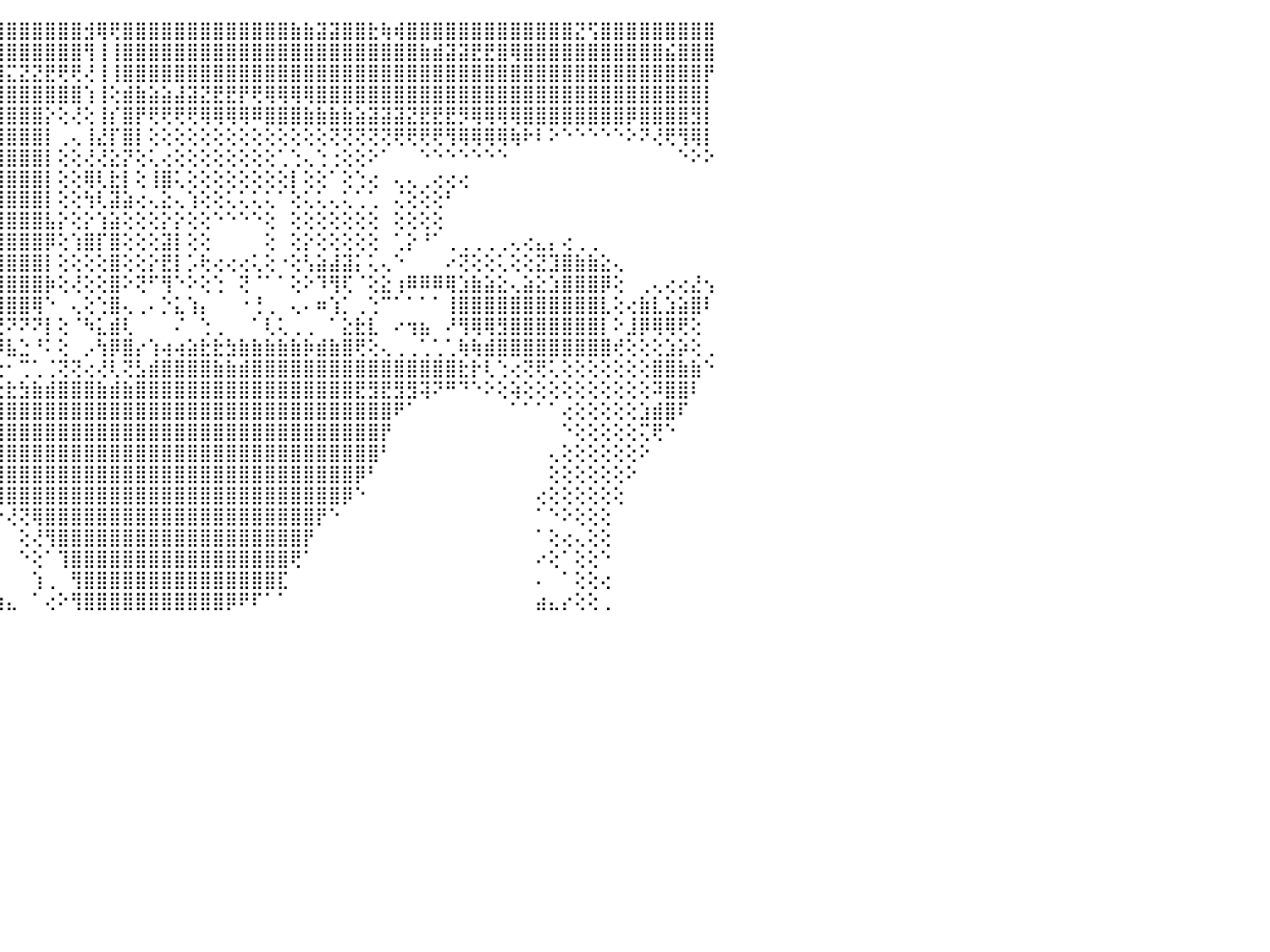

⢄⢄⣄⢄⢔⢕⢄⢔⣔⣔⣰⣕⣔⢕⢸⣧⢸⣿⢱⣕⢕⢕⣧⡅⢸⣿⣿⡱⢯⢏⣹⣵⣆⣿⣿⣿⣿⣿⣿⣿⣿⣿⣿⣿⣿⣿⣿⣿⣿⣿⣿⣺⢿⢟⣿⣿⣿⣿⣿⣿⣿⣿⣿⣿⣿⣿⣿⣷⣷⣽⣽⣿⣿⣗⢷⢾⣿⣿⣿⣿⣿⣿⣿⣿⣿⣿⣿⣿⣿⣝⢫⣿⣿⣿⣿⣿⣿⣿⣿⣿⠀
⢕⢕⣿⣿⣿⣿⣿⣿⣿⣿⣿⣿⣿⣷⣸⡿⢵⣿⣼⣿⢕⢕⣿⢧⢷⣿⣧⣶⡸⣿⣟⣿⣿⣿⣾⣿⣿⣿⣿⣿⣿⣿⡿⢿⣿⣿⣿⣿⣿⣿⣿⢻⢸⢸⣿⣿⣿⣿⣿⣿⣿⣿⣿⣿⣿⣿⣿⣿⣿⣿⣿⣿⣿⣿⣿⣿⣿⣷⣾⣽⣽⣟⣟⣿⢿⣿⣿⣿⣿⣿⣿⣿⣿⣿⣿⣿⣮⣿⣿⣿⠀
⣥⣾⣿⣿⣿⣿⢟⢝⢝⢝⠝⢝⢻⢿⠏⢳⢕⢿⢿⢗⣆⣩⣿⣾⣿⣿⣿⡿⢇⣿⣿⣿⣿⣿⣿⣿⢿⣿⢻⢯⠟⠇⢙⢍⣽⣍⣝⣝⣟⢟⢟⢜⢸⢸⣿⣿⣿⣿⣿⣿⣿⣿⣿⣿⣿⣿⣿⣿⣿⣿⣿⣿⣿⣿⣿⣿⣿⣿⣿⣿⣿⣿⣿⣿⣿⣿⣿⣿⣿⣿⣿⣿⣿⣿⣿⣿⣿⣿⣿⡟⠀
⢟⢻⢿⢿⢿⢇⢕⢕⢕⢕⢧⢕⣱⡕⢱⢎⣽⣵⣷⣿⣿⣿⣿⣿⣿⣿⣿⣿⣾⡿⢻⢟⢻⠝⢟⢊⢕⢅⢔⢕⠕⣑⣵⣧⣿⣿⣿⣿⣿⣿⣿⢱⢸⢕⣾⣷⣵⣵⣼⣽⣝⣟⣟⡟⢟⢿⢿⢿⢿⣿⣿⣿⣿⣿⣿⣿⣿⣿⣿⣿⣿⣿⣿⣿⣿⣿⣿⣿⣿⣿⣿⣿⣿⣿⣿⣿⣿⣿⣿⡇⠀
⣿⣿⣿⣿⣷⣧⣕⣔⢔⢔⢕⢱⢟⠇⣔⢸⣿⢝⣿⣿⣿⣿⣿⡿⣿⢻⠿⢟⢑⢅⢅⢔⢕⢕⢕⢕⢵⢕⠕⠔⠉⢜⣿⣿⣿⣿⣿⣿⡕⢕⢜⢕⢸⡎⣿⡟⢟⢟⢟⢟⢿⢿⢿⢿⠿⣿⣿⣿⣷⣷⣷⣷⣵⣽⣽⣽⣝⣟⣟⣟⡻⢿⢿⢿⢿⣿⣿⣿⣿⣿⣿⣿⣿⡿⣿⣿⣿⣿⣻⡇⠀
⣿⣿⣿⣿⣿⣿⣿⣿⣿⣇⣷⢕⡵⢱⣿⣿⡇⣺⢟⠿⢝⢋⢝⢅⢕⢔⢕⢕⢕⢕⢑⢕⢕⢕⢕⢕⢕⢔⠀⠀⠀⠑⣿⣿⣿⣿⣿⣿⡇⢀⢄⢸⣜⡏⣿⡇⢕⢕⢕⢕⢕⢕⢕⢕⢕⢕⢕⢕⢕⢕⢝⢝⢝⢝⢝⢟⢟⢟⢟⢻⢿⢿⢿⢿⢷⠗⠇⠕⠑⠑⠑⠑⠑⠕⠝⢜⢟⢻⢿⡇⠀
⣿⣿⣿⣿⣿⢿⢿⠿⢿⡿⢇⢝⢵⣿⢟⢟⡏⢕⢕⢕⢕⢕⢕⢕⢕⢕⢕⢕⢔⢕⢕⠑⠁⠁⠁⠑⠁⠁⠀⠀⠀⠀⣿⣿⣿⣿⣿⣿⡇⢕⢕⢜⢜⣕⡝⢕⢅⢔⢕⢕⢕⢕⢕⢕⢕⢕⢁⢑⢄⢑⢐⢕⢕⠕⠁⠀⠀⠑⠑⠑⠑⠑⠑⠑⠀⠀⠀⠀⠀⠀⠀⠀⠀⠀⠀⠀⠀⠑⠕⠕⠀
⣿⣿⣿⣿⢇⢕⢕⢕⢕⢕⢕⢕⣕⠅⣱⣷⢕⢀⠀⠁⠑⠁⠑⠑⠁⢱⣷⣧⡕⢕⠀⠀⠀⠀⢀⡀⢀⠕⠀⢔⢄⣷⣿⣿⣿⣿⣿⣿⡇⢕⢕⢿⢇⣗⡇⢕⢸⣿⢅⢕⢕⢕⢕⢕⢕⢕⢕⡇⢕⢕⠁⢕⢑⢔⠀⢄⢄⢀⢔⢔⢔⠀⠀⠀⠀⠀⠀⠀⠀⠀⠀⠀⠀⠀⠀⠀⠀⠀⠀⠀⠀
⣿⣿⡟⢇⢕⢕⢕⢕⢕⢕⢕⢝⢟⢟⢟⢟⢕⢕⢔⠀⢀⢀⢄⢰⣄⡙⢻⣿⣿⡇⠀⠕⠕⠕⠑⢑⢑⢕⢕⢕⢑⢍⣿⣿⣿⣿⣿⣿⡇⢕⢕⢳⢇⣽⣵⢔⢄⣕⢄⢱⢕⢕⢅⢅⢅⢅⠁⢕⢅⢅⢄⢅⢁⢁⠀⢌⢕⢕⢕⠃⠀⠀⠀⠀⠀⠀⠀⠀⠀⠀⠀⠀⠀⠀⠀⠀⠀⠀⠀⠀⠀
⢝⢕⢕⢕⢕⢕⢕⢕⢕⢕⢕⢔⢔⢱⢷⢇⢕⢕⢕⢜⢑⢑⢕⢜⠈⢕⢽⣿⣿⡇⢔⢔⢕⢇⣿⣿⢸⡕⢕⢕⢕⢸⣿⣻⣿⣿⣿⣿⣧⡕⢕⡕⢱⣵⢕⢕⢕⡕⡕⢕⢕⠑⠑⠑⠑⢕⠀⢕⢕⢕⢕⢕⢕⢕⠀⢕⢕⢕⢕⠀⠀⠀⠀⠀⠀⠀⠀⠀⠀⠀⠀⠀⠀⠀⠀⠀⠀⠀⠀⠀⠀
⢕⢕⢕⢕⢕⢕⢕⢕⢕⢕⢕⢕⢕⢕⣕⢕⢕⢕⢕⢕⢕⢕⢕⢕⢕⢕⢕⢱⣵⡕⠑⢕⢕⢕⣿⢻⣿⢕⢕⢕⢕⢕⢻⠽⣿⣿⣿⣿⡿⢕⢱⣿⡏⣿⢕⢕⢕⣽⡇⢕⢕⠀⠀⠀⠀⢕⠀⢕⡕⢕⢕⢕⢕⢕⠀⢁⡕⠘⠁⢀⢀⢀⢀⢀⢄⢔⣄⡄⢔⢀⢀⠀⠀⠀⠀⠀⠀⠀⠀⠀⠀
⢕⢕⢕⢕⢕⢕⢕⢕⢕⢕⢕⢕⢕⢜⢙⢧⢗⢗⢳⣷⡷⠓⠓⠓⠓⠑⠱⣝⢙⢕⠁⢕⢕⠑⠕⠑⠕⢕⢕⢕⢕⠄⢪⠥⢿⣿⣿⣿⡇⢕⢕⢕⢕⣿⢕⢕⡕⣟⡇⡡⢗⢔⢔⢔⢅⢕⠐⢕⢣⣵⣼⣽⡅⢅⢄⠑⠀⠀⠀⠔⢝⢕⢕⢅⢕⢕⣝⣹⣿⣷⣷⣕⢄⠀⠀⠀⠀⠀⠀⠀⠀
⣷⢕⢕⢕⢕⢕⢕⢕⠕⢱⢑⠑⣵⣗⣑⣕⣵⣵⣷⢟⣧⡷⡵⣄⡄⣄⡄⢑⢕⢕⢕⠑⣡⣑⠕⢕⢕⢕⢕⢑⠕⢀⢸⣆⣺⣿⣿⣿⡷⢕⢜⢕⢕⣿⠕⢝⠋⢻⠑⠕⢕⢑⠀⢝⠈⠁⠁⢕⠕⠹⢻⢏⠈⢕⣕⢰⠿⠿⠿⢿⣱⣷⣵⣕⢄⣵⣕⣱⣿⣿⣿⡿⢕⠀⢀⢄⢔⢔⣜⢢⠀
⢏⢕⢕⢕⢕⢕⢕⢕⢖⢡⢅⠜⢿⣿⣿⣿⡿⢿⣿⣿⣿⣿⣿⣿⣿⣿⣿⣿⣿⢕⢕⠆⣼⣿⢑⢕⢕⢅⠄⠐⠄⠄⢸⣷⣽⣿⣿⢿⠑⠀⢄⢕⢑⣿⢄⢀⠄⡑⣅⢱⡄⠀⠀⠐⢘⢀⠀⢄⠄⠶⢱⡁⢀⢑⠉⠁⠁⠁⠁⢸⣿⣿⣿⣿⣿⣿⣿⣿⣿⣿⣿⣇⢕⢔⣷⣇⣱⣵⣿⠇⠀
⢕⢕⢕⢕⢕⢕⢱⡇⠕⢕⢅⢀⢘⠟⢟⢻⠀⠈⠟⠟⢟⠟⠟⠟⠟⠛⠛⢛⢛⢕⢕⠀⠁⠀⢵⠀⠁⠉⠀⠐⠀⠀⢓⣱⢝⠝⠝⠝⡇⢕⠈⠳⣅⣾⢇⠀⠀⠀⠌⠀⢑⢀⠀⠀⠁⢇⢅⢀⢀⠀⠁⣕⣗⣇⠀⠔⢲⣦⠀⠜⢻⢿⢿⣻⣿⣿⣿⣿⣿⣿⣿⡇⠕⣸⡿⢿⢿⢟⢕⠀⠀
⣧⣷⣷⣶⣷⣷⣿⣿⣷⡕⢕⢕⢔⢄⠐⠐⠀⠀⠀⠀⠈⠀⠁⠉⠍⠅⠁⠀⢔⣕⣕⣕⣕⣕⡕⢄⢄⣕⣄⣌⣄⣰⢞⠺⠿⣧⣑⠘⠅⢕⠀⡠⢳⡿⣿⡔⢱⢴⢴⣵⣗⣗⣳⣷⣷⣷⣷⣷⡷⣾⣷⣿⢟⢕⢄⢀⢀⢁⢁⢁⢷⢷⣾⣿⣿⣿⣿⣿⣿⣿⣿⣿⢞⢕⢕⢕⣱⡵⢕⢀⠀
⣿⣿⣿⣿⣿⣿⣿⣿⣿⡇⢕⢕⢕⢕⢕⢕⢕⢔⢔⢔⢔⠔⢔⣔⣔⣔⣔⣔⣗⣛⡿⣿⢿⣟⣿⣿⣿⣷⣷⣷⣽⣝⡁⢑⢐⠂⢉⢁⢈⢝⢝⢔⢜⢇⢝⣣⣾⣿⣿⣿⣿⣷⣷⣾⣿⣿⣿⣿⣿⣿⣿⣿⣿⣿⣿⣿⣿⣿⣿⣿⣗⡗⢇⢑⢔⢝⢟⢅⢕⢕⢕⢕⢕⢕⢕⣿⣿⣷⣷⠑⠀
⠉⠟⠿⣿⣿⣿⣿⣿⣿⢇⠕⢕⢕⢕⢕⢱⣿⣿⣿⣿⣿⣿⣿⣿⣿⣿⣿⣿⣿⣿⣿⣿⣿⣿⣿⣿⣿⣿⣟⢻⢟⢕⢕⠖⢒⣗⣳⣷⣾⣿⣿⣿⣷⣾⣷⣿⣿⣿⣿⣿⣿⣿⣿⣿⣿⣿⣿⣿⣿⣿⣿⣿⣟⣻⣟⣻⣻⢽⠝⠛⠙⠑⠕⢕⢵⢕⢕⢕⢕⢕⢕⢕⢕⢕⢕⠽⣿⣿⠇⠀⠀
⠀⠀⠀⠀⠈⠉⠉⠉⠁⠀⠀⠑⢕⢕⢕⠑⢿⣿⣿⣿⣿⢿⢿⣿⣿⣿⣿⣿⣿⣿⣿⣿⣿⣿⣿⣿⣿⣿⣿⣿⣿⣷⣷⣿⣿⣿⣿⣿⣿⣿⣿⣿⣿⣿⣿⣿⣿⣿⣿⣿⣿⣿⣿⣿⣿⣿⣿⣿⣿⣿⣿⣿⣿⣿⣿⠟⠁⠀⠀⠀⠀⠀⠀⠀⠁⠁⠁⠁⢔⢕⢕⢕⢕⢕⣱⣾⣿⠏⠀⠀⠀
⠀⠀⠀⠀⠀⠀⠀⠀⠀⠀⠀⠀⠀⠕⢕⠀⢷⣷⣷⣷⣾⣿⣿⣿⣿⣿⣿⣿⣿⣿⣿⣿⣿⣿⣿⣿⣿⣿⣿⣿⣿⣿⣿⣿⣿⣿⣿⣿⣿⣿⣿⣿⣿⣿⣿⣿⣿⣿⣿⣿⣿⣿⣿⣿⣿⣿⣿⣿⣿⣿⣿⣿⣿⣿⡟⠀⠀⠀⠀⠀⠀⠀⠀⠀⠀⠀⠀⠀⠑⢕⢕⢕⢕⢕⢍⢟⠑⠀⠀⠀⠀
⠀⠀⠀⠀⠀⠀⠀⠀⠀⠀⠀⠀⠀⠀⠑⠀⠜⣿⣿⣿⣿⣿⣿⣿⣿⣿⣿⣿⣿⣿⣿⣿⣿⣿⣿⣿⣿⣿⣿⣿⣿⣿⣿⣿⣿⣿⣿⣿⣿⣿⣿⣿⣿⣿⣿⣿⣿⣿⣿⣿⣿⣿⣿⣿⣿⣿⣿⣿⣿⣿⣿⣿⣿⣿⠃⠀⠀⠀⠀⠀⠀⠀⠀⠀⠀⠀⠀⢄⢕⢕⢕⢕⢕⢕⠕⠀⠀⠀⠀⠀⠀
⠀⠀⠀⠀⠀⠀⠀⠀⠀⠀⠀⠀⠀⠀⠀⠀⠀⢹⣿⣿⣿⣿⣿⣿⣿⣿⣿⣿⣿⣿⣿⣿⣿⣿⣿⣿⣿⣿⣿⣿⣿⣿⣿⣿⣿⣿⣿⣿⣿⣿⣿⣿⣿⣿⣿⣿⣿⣿⣿⣿⣿⣿⣿⣿⣿⣿⣿⣿⣿⣿⣿⣿⡿⠃⠀⠀⠀⠀⠀⠀⠀⠀⠀⠀⠀⠀⠀⢕⢕⢕⢕⢕⢕⠕⠀⠀⠀⠀⠀⠀⠀
⠀⠀⠀⠀⠀⠀⠀⠀⠀⠀⠀⠀⠀⠀⠀⠀⠀⠀⢻⣿⣿⣿⣿⣿⣿⣿⣿⣿⣿⣿⣿⣿⣿⣿⣿⣿⣿⣿⣿⣿⣿⣿⣿⢿⢿⣿⣿⣿⣿⣿⣿⣿⣿⣿⣿⣿⣿⣿⣿⣿⣿⣿⣿⣿⣿⣿⣿⣿⣿⣿⣿⡿⠑⠀⠀⠀⠀⠀⠀⠀⠀⠀⠀⠀⠀⠀⢔⢕⢕⢕⢕⢕⢕⠀⠀⠀⠀⠀⠀⠀⠀
⠀⠀⠀⠀⠀⠀⠀⠀⠀⠀⠀⠀⠀⠀⠀⠀⠀⠐⢜⢿⣿⣿⣿⣿⣿⣿⣿⣿⣿⣿⣿⣿⣿⣿⣽⣿⣿⣿⣿⣿⣿⣿⢕⠑⠕⢜⢝⢿⣿⣿⣿⣿⣿⣿⣿⣿⣿⣿⣿⣿⣿⣿⣿⣿⣿⣿⣿⣿⣿⡟⠑⠀⠀⠀⠀⠀⠀⠀⠀⠀⠀⠀⠀⠀⠀⠀⠁⠑⠕⢕⢕⢕⠀⠀⠀⠀⠀⠀⠀⠀⠀
⠀⠀⠀⠀⠀⠀⠀⠀⠀⠀⠀⠀⠀⠀⠀⠀⠀⠐⠀⠜⣿⣿⣿⣿⣿⣿⣿⣿⣿⣿⣿⣿⣿⣿⣿⣿⣿⣿⣿⣿⣿⣿⡇⠀⠀⠀⢕⢜⢻⣿⣿⣿⣿⣿⣿⣿⣿⣿⣿⣿⣿⣿⣿⣿⣿⣿⣿⣿⡟⠀⠀⠀⠀⠀⠀⠀⠀⠀⠀⠀⠀⠀⠀⠀⠀⠀⠁⢕⢔⢄⢕⢕⠀⠀⠀⠀⠀⠀⠀⠀⠀
⠀⠀⠀⠀⠀⠀⠀⠀⠀⠀⠀⠀⠀⠀⠀⢀⠀⠀⢄⣴⣿⣿⣿⣿⣿⣿⣿⣿⣿⣿⣿⣿⣿⣿⣿⣿⣿⣿⣿⣿⣿⣿⣧⢀⠀⠀⠑⢕⠁⢹⣿⣿⣿⣿⣿⣿⣿⣿⣿⣿⣿⣿⣿⣿⣿⣿⣿⢟⠁⠀⠀⠀⠀⠀⠀⠀⠀⠀⠀⠀⠀⠀⠀⠀⠀⠀⠔⢕⠁⢕⢕⠑⠀⠀⠀⠀⠀⠀⠀⠀⠀
⠀⠀⠀⠀⠀⠀⠀⠀⠀⠀⠀⠀⠀⠀⠀⠀⠀⢕⣿⣿⣿⣿⣿⣿⣿⣿⣿⣿⣿⣿⣿⣿⣿⣿⣿⣿⣿⣿⣿⣿⣿⣿⣿⣧⡀⠀⠀⢱⢀⠀⢻⣿⣿⣿⣿⣿⣿⣿⣿⣿⣿⣿⣿⣿⣿⣿⣏⠀⠀⠀⠀⠀⠀⠀⠀⠀⠀⠀⠀⠀⠀⠀⠀⠀⠀⠀⠄⠀⠁⢕⢕⢔⠀⠀⠀⠀⠀⠀⠀⠀⠀
⠀⠀⠀⠀⠀⠀⠀⠀⠀⢀⢄⢄⢀⢀⠀⠀⠀⡕⢹⣿⣿⣿⣿⣿⣿⣿⣿⣿⣿⣿⣿⣿⣿⣿⣿⣿⣿⣿⣿⣿⣿⣿⣿⣿⣷⣄⠀⠁⢔⠕⢻⣿⣿⣿⣿⣿⣿⣿⣿⣿⣿⣿⡿⠟⠏⠁⠁⠀⠀⠀⠀⠀⠀⠀⠀⠀⠀⠀⠀⠀⠀⠀⠀⠀⠀⠀⣴⣄⡔⢕⢕⢀⠀⠀⠀⠀⠀⠀⠀⠀⠀
⠀⠀⠀⠀⠀⠀⠀⠀⠀⠀⠀⠀⠀⠀⠀⠀⠀⠀⠀⠀⠀⠀⠀⠀⠀⠀⠀⠀⠀⠀⠀⠀⠀⠀⠀⠀⠀⠀⠀⠀⠀⠀⠀⠀⠀⠀⠀⠀⠀⠀⠀⠀⠀⠀⠀⠀⠀⠀⠀⠀⠀⠀⠀⠀⠀⠀⠀⠀⠀⠀⠀⠀⠀⠀⠀⠀⠀⠀⠀⠀⠀⠀⠀⠀⠀⠀⠀⠀⠀⠀⠀⠀⠀⠀⠀⠀⠀⠀⠀⠀⠀